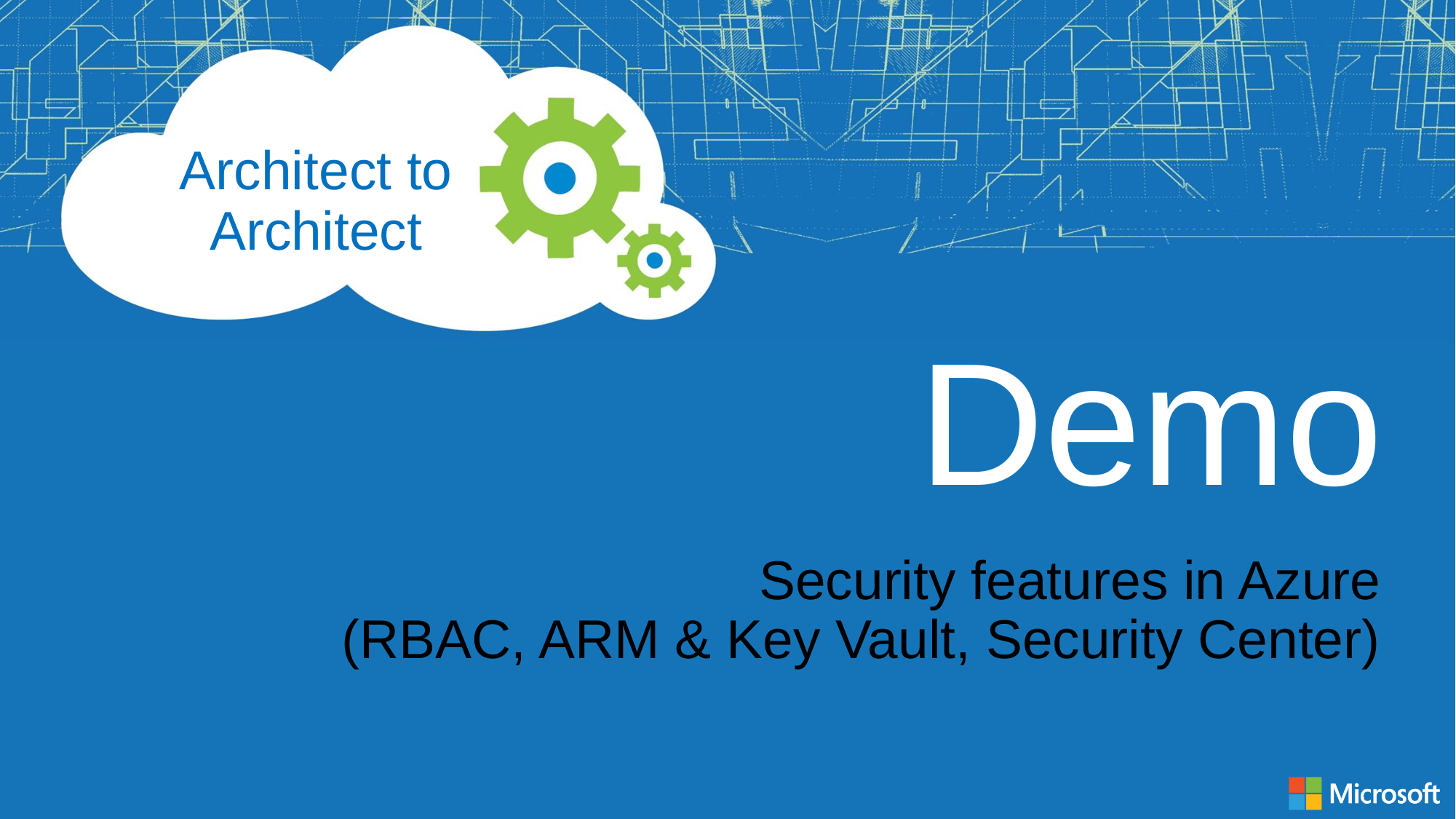

Security features in Azure
(RBAC, ARM & Key Vault, Security Center)